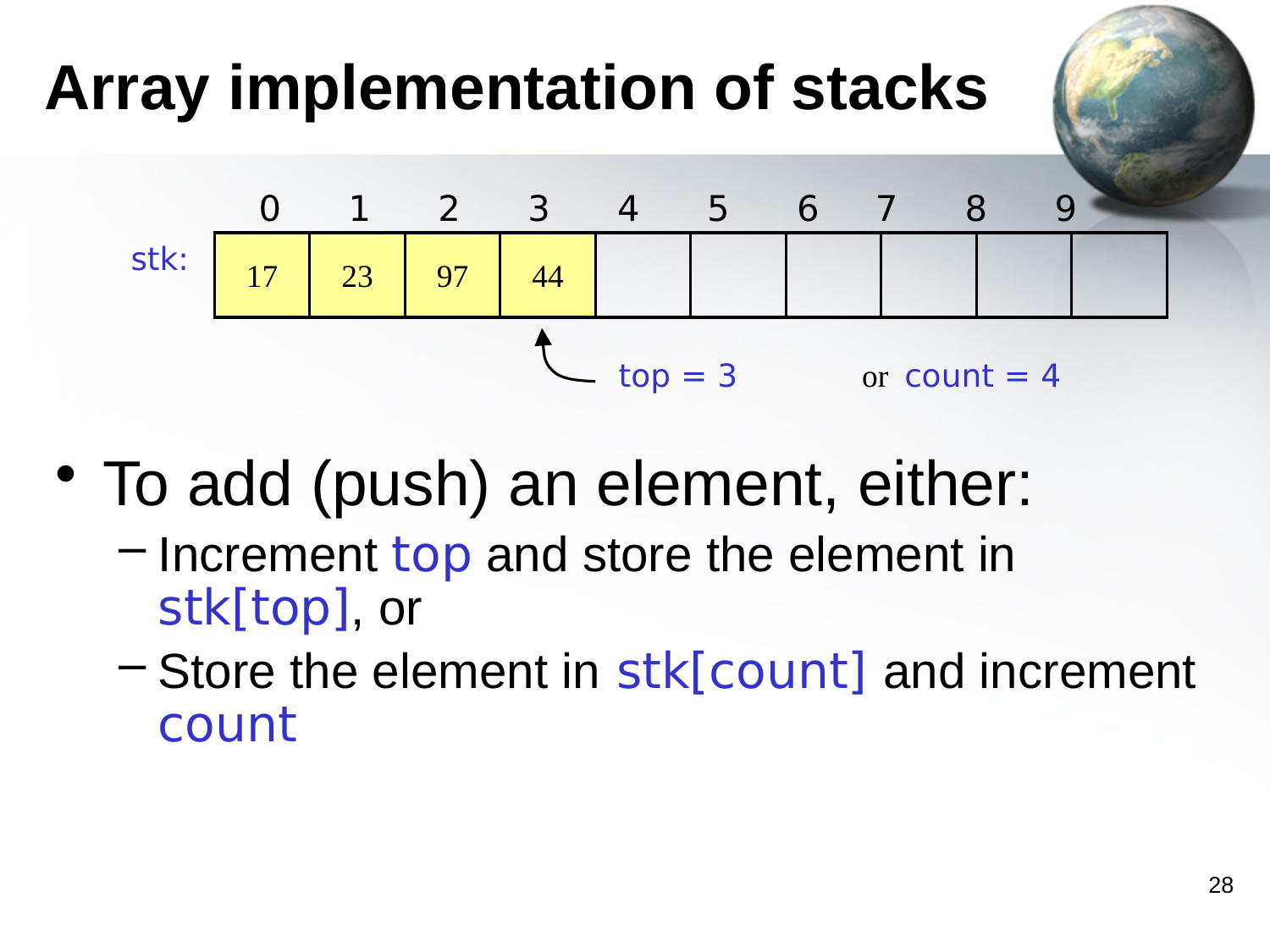

# Array implementation of stacks
0      1      2      3      4      5      6     7      8      9
stk:
17
23
97
44

top = 3
or  count = 4
To add (push) an element, either:
Increment top and store the element in stk[top], or
Store the element in stk[count] and increment count
28